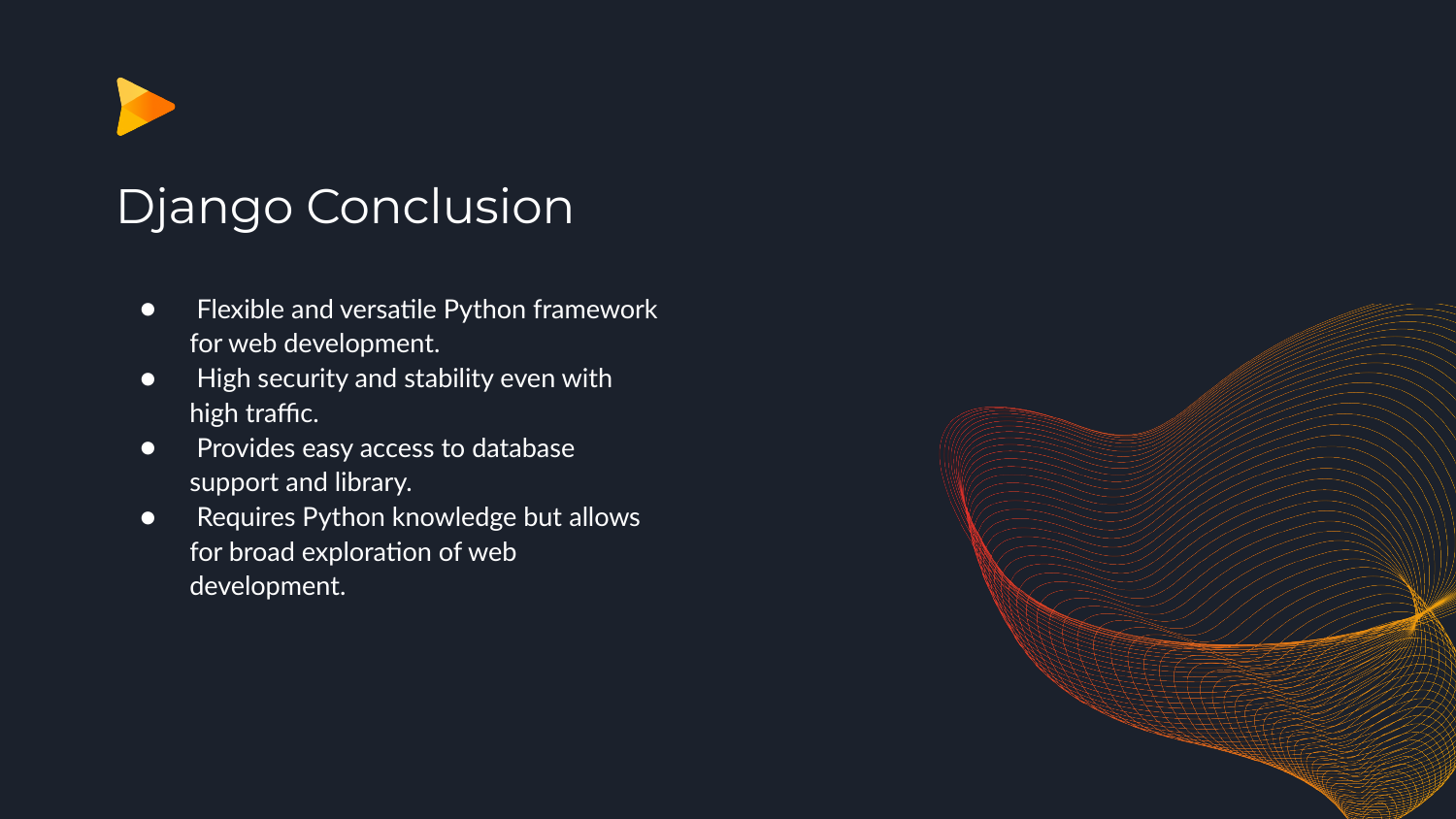

# Django Conclusion
 Flexible and versatile Python framework for web development.
 High security and stability even with high traffic.
 Provides easy access to database support and library.
 Requires Python knowledge but allows for broad exploration of web development.